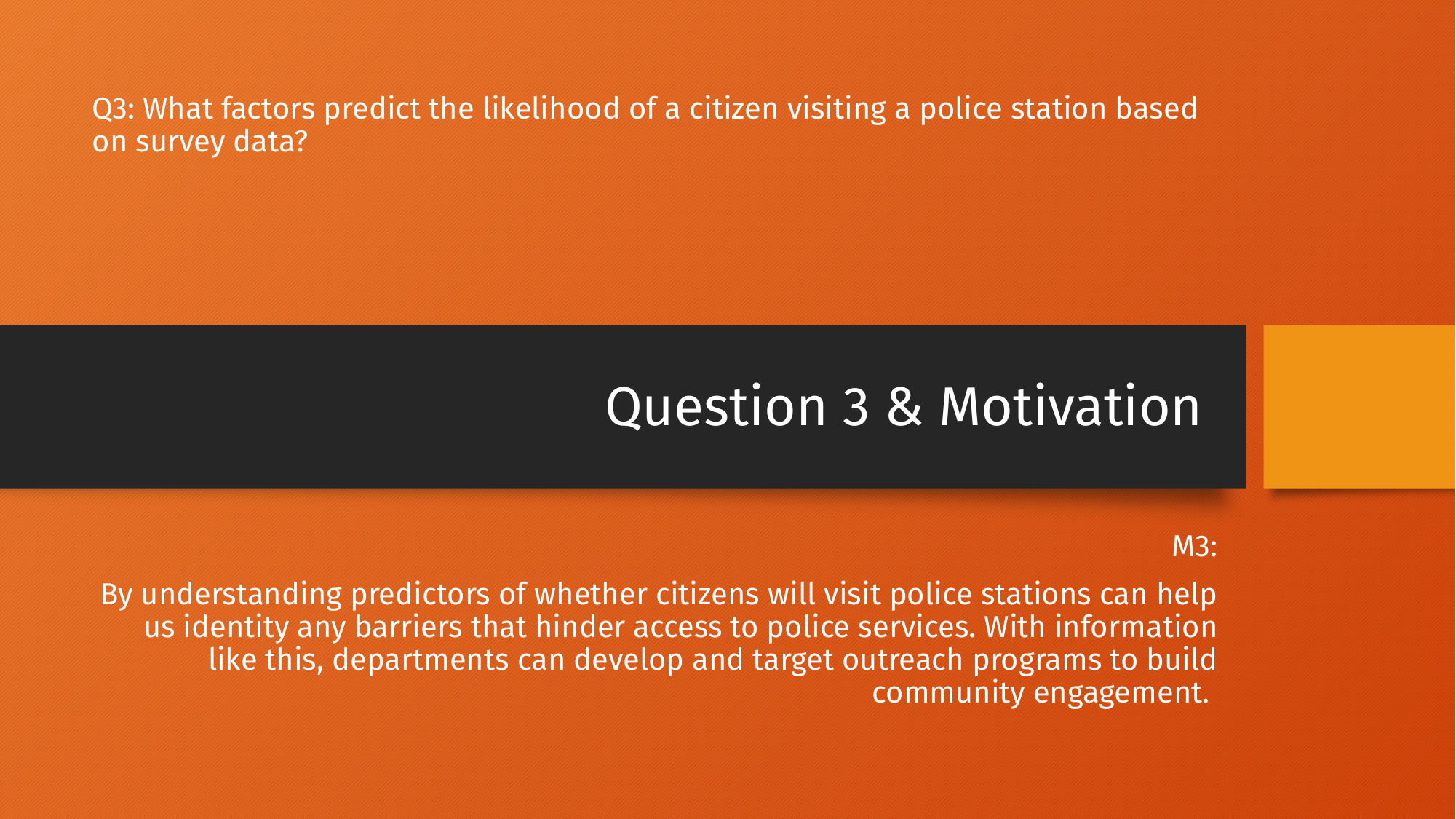

Q3: What factors predict the likelihood of a citizen visiting a police station based on survey data?
# Question 3 & Motivation
M3:
By understanding predictors of whether citizens will visit police stations can help us identity any barriers that hinder access to police services. With information like this, departments can develop and target outreach programs to build community engagement.